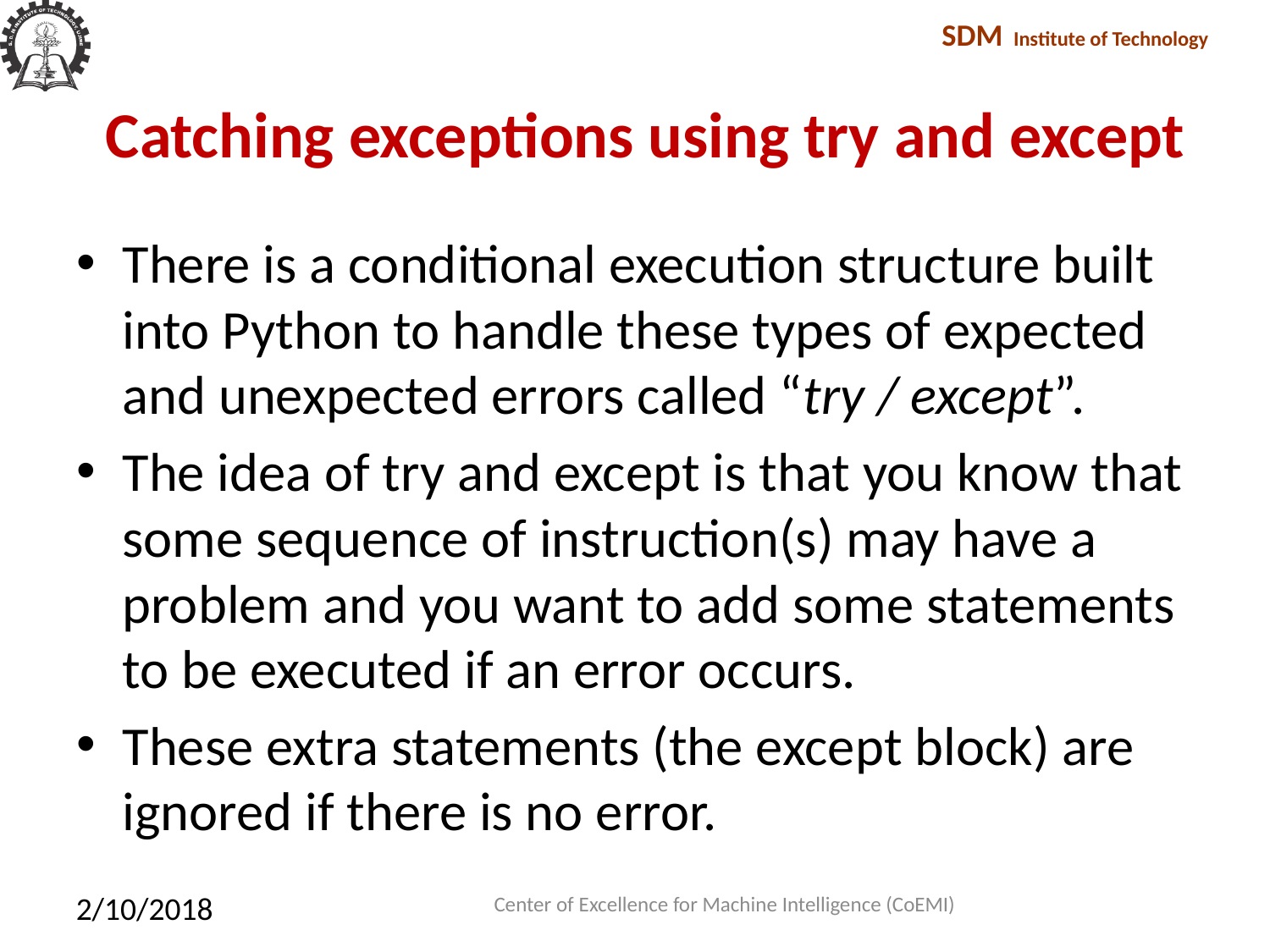

# Catching exceptions using try and except
There is a conditional execution structure built into Python to handle these types of expected and unexpected errors called “try / except”.
The idea of try and except is that you know that some sequence of instruction(s) may have a problem and you want to add some statements to be executed if an error occurs.
These extra statements (the except block) are ignored if there is no error.
Center of Excellence for Machine Intelligence (CoEMI)
2/10/2018